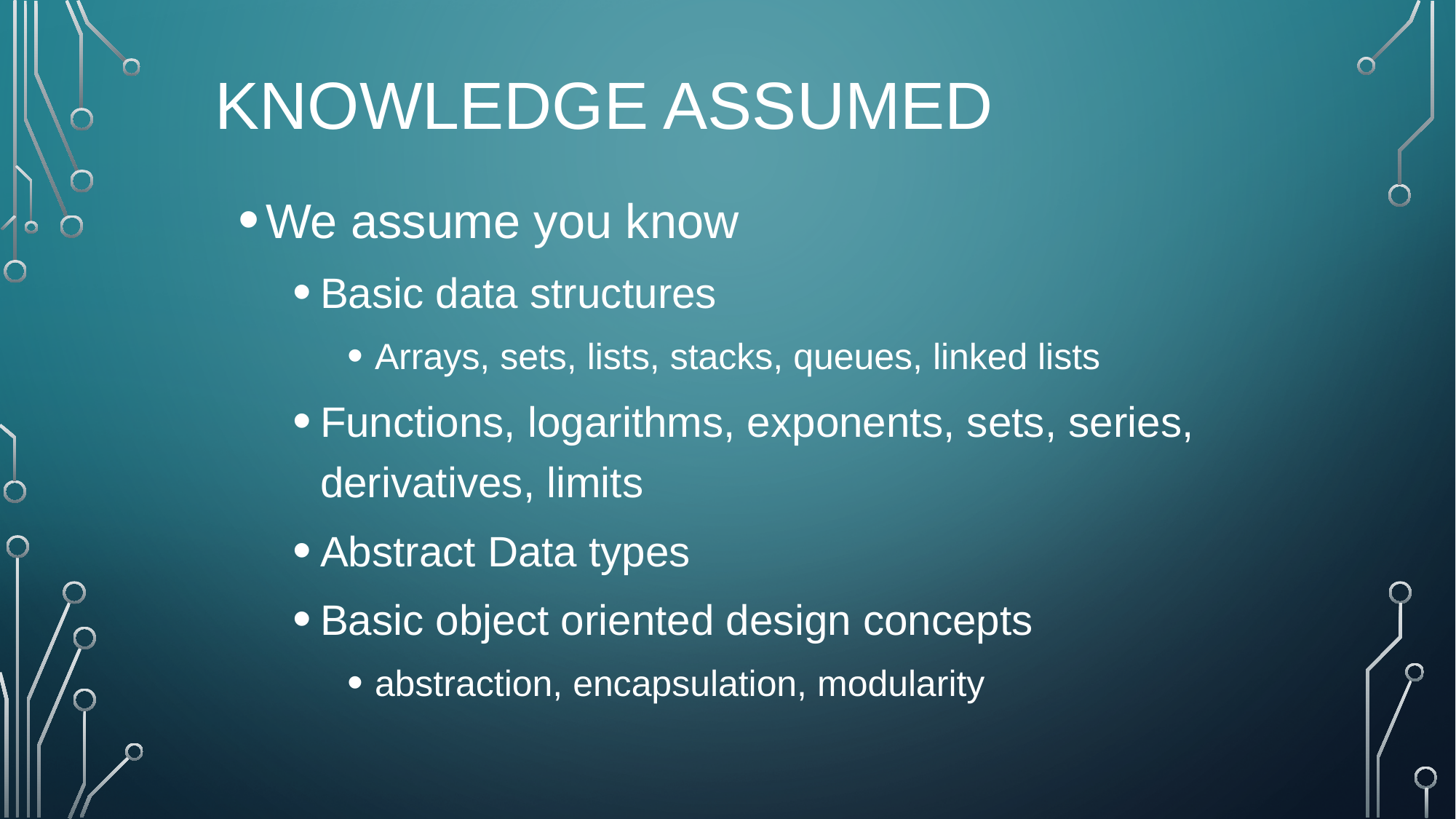

# Knowledge Assumed
We assume you know
Basic data structures
Arrays, sets, lists, stacks, queues, linked lists
Functions, logarithms, exponents, sets, series, derivatives, limits
Abstract Data types
Basic object oriented design concepts
abstraction, encapsulation, modularity